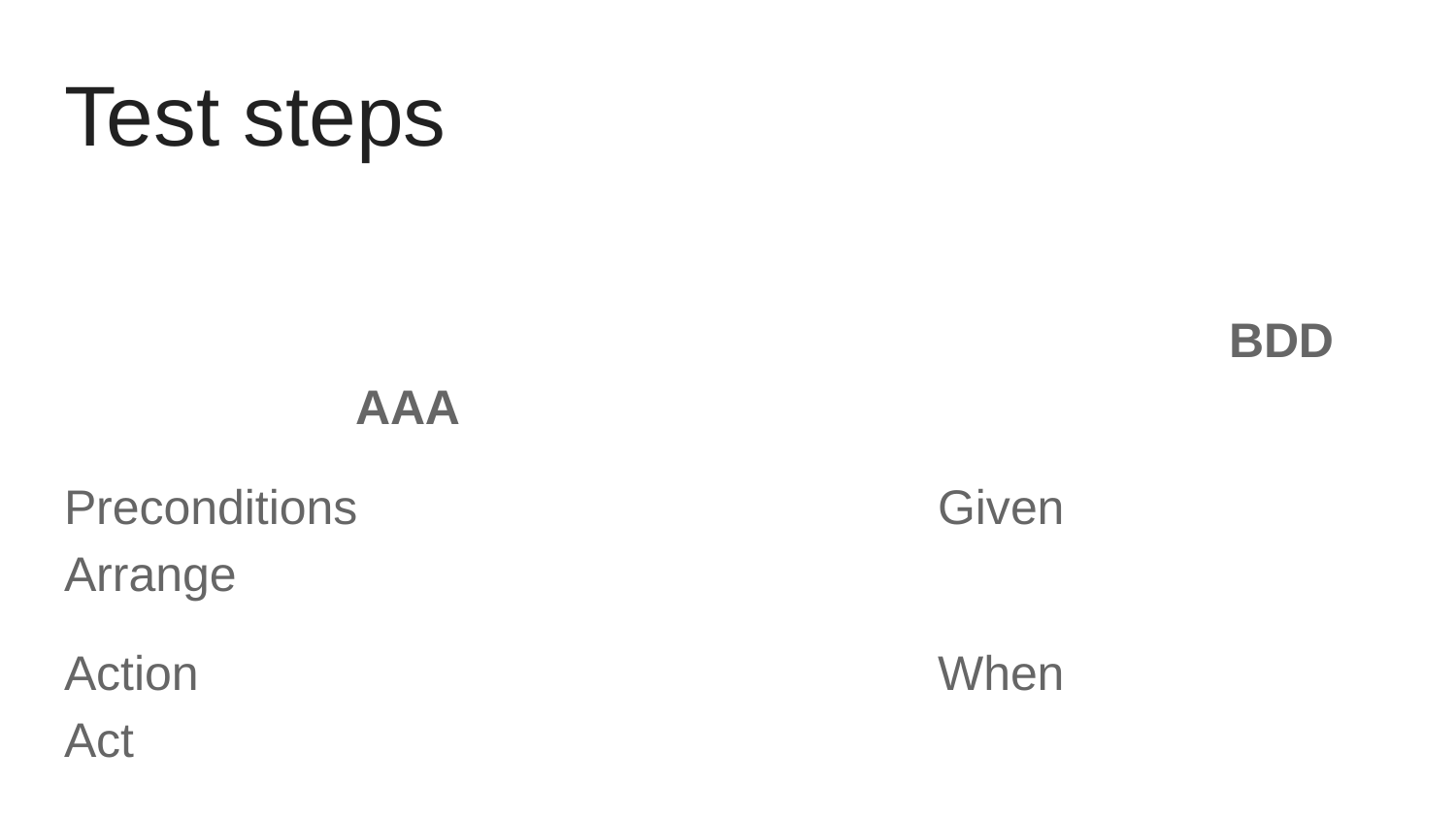

# Test steps

								BDD			AAA
Preconditions				Given			Arrange
Action						When			Act
Assertions					Then			Assert